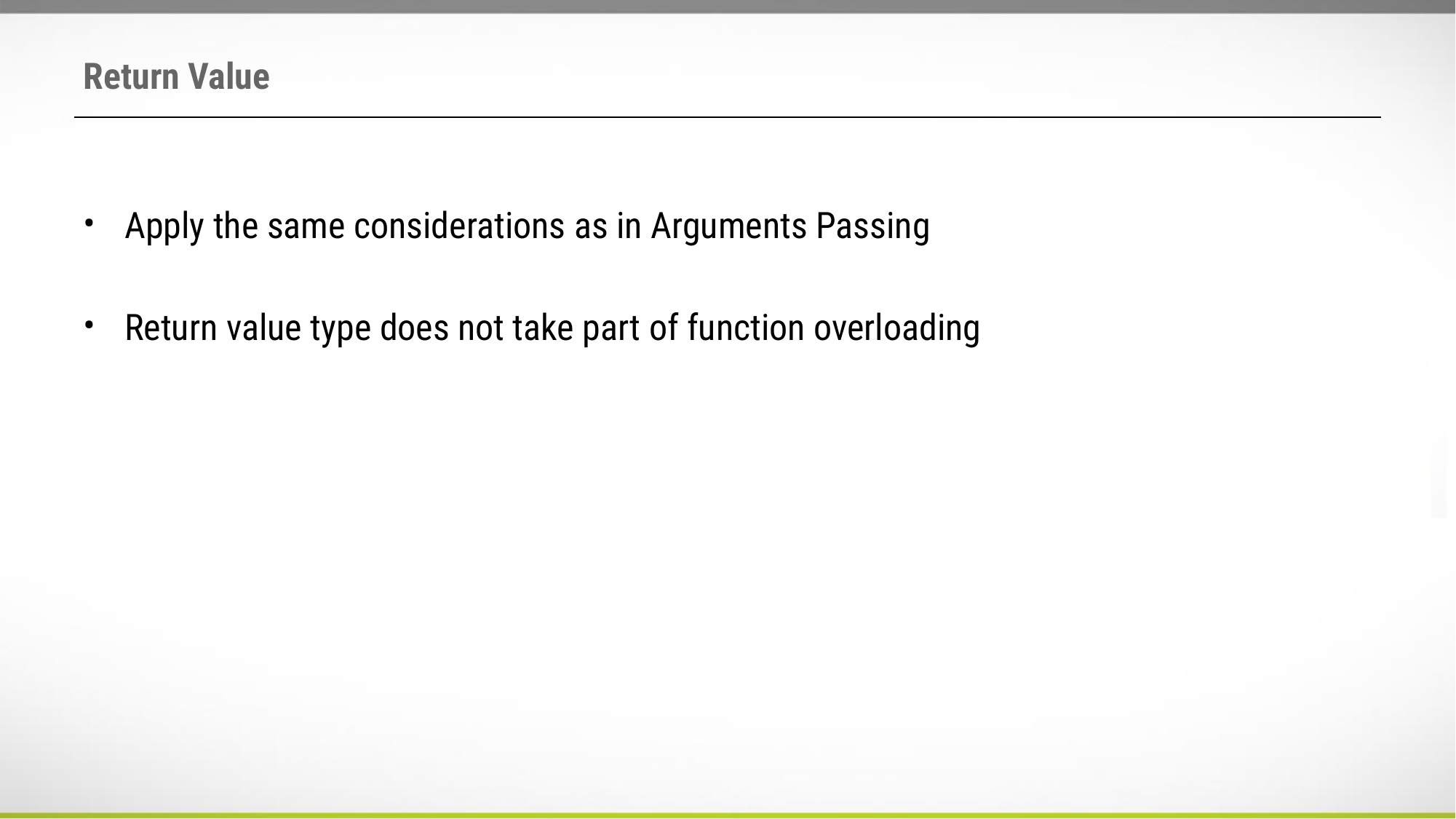

# Return Value
Apply the same considerations as in Arguments Passing

Return value type does not take part of function overloading